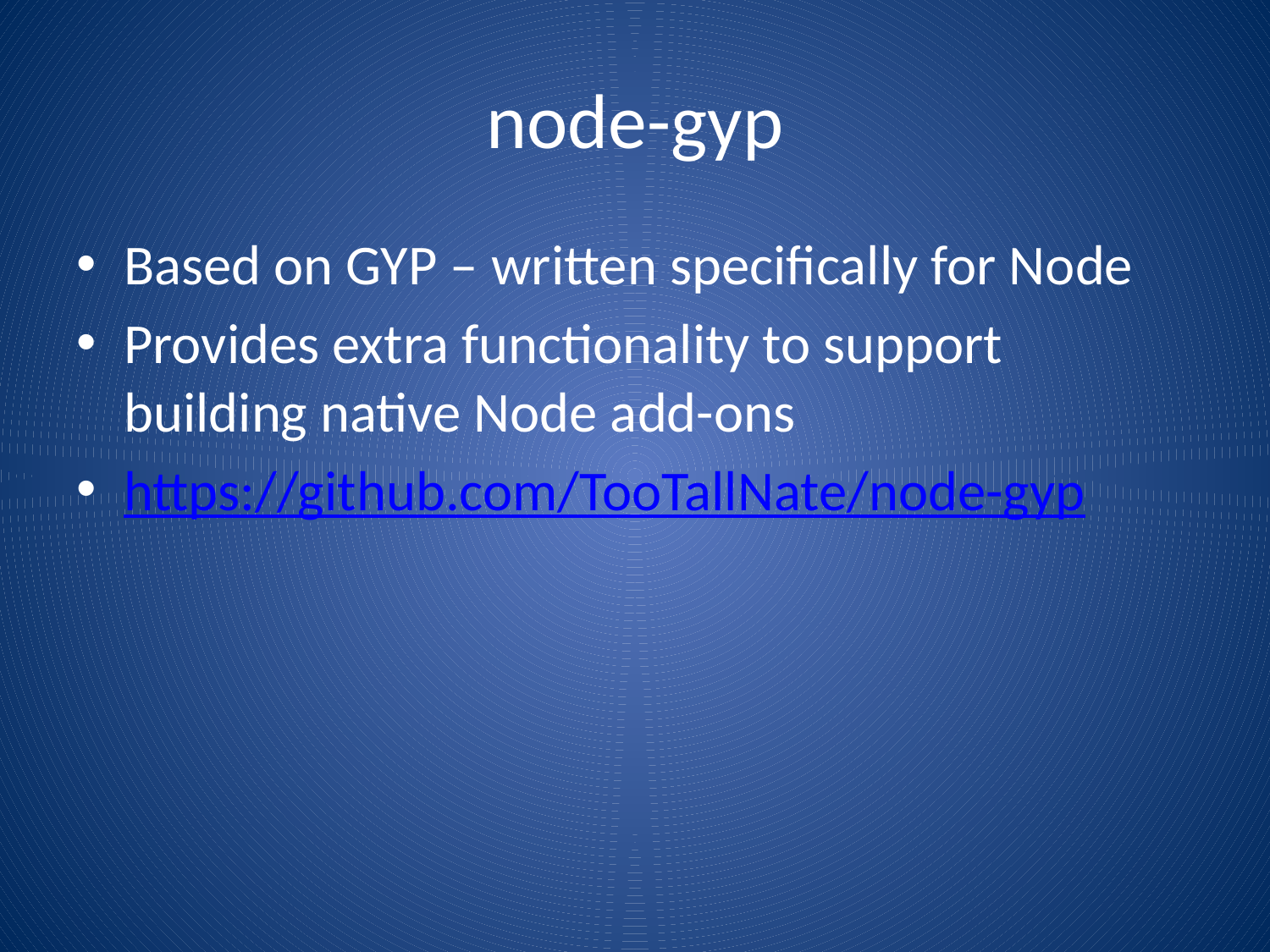

# node-gyp
Based on GYP – written specifically for Node
Provides extra functionality to support building native Node add-ons
https://github.com/TooTallNate/node-gyp